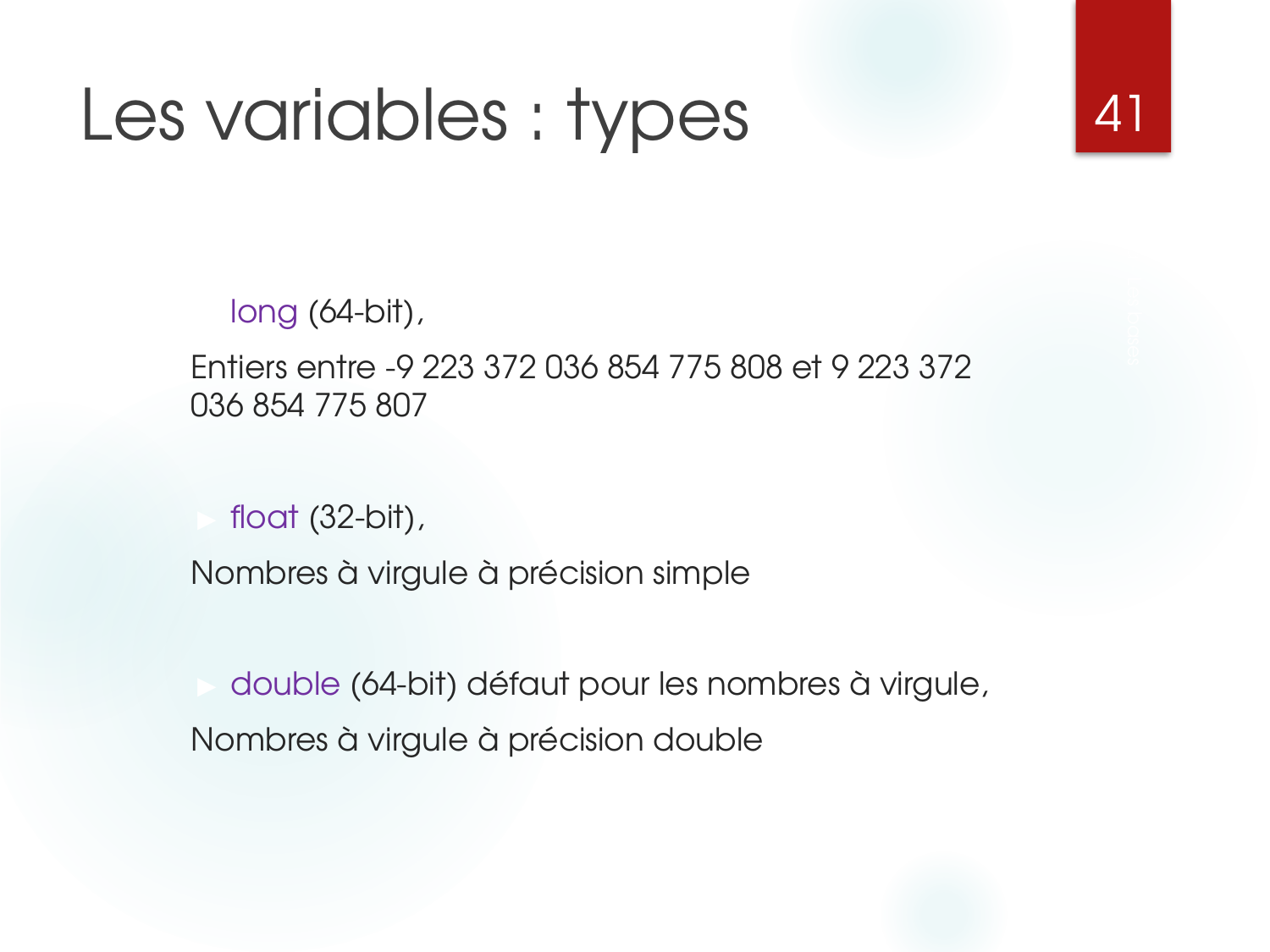

41
# Les variables : types
long (64-bit),
Entiers entre -9 223 372 036 854 775 808 et 9 223 372 036 854 775 807

float (32-bit),
Nombres à virgule à précision simple

double (64-bit) défaut pour les nombres à virgule,
Nombres à virgule à précision double
Java - Les bases